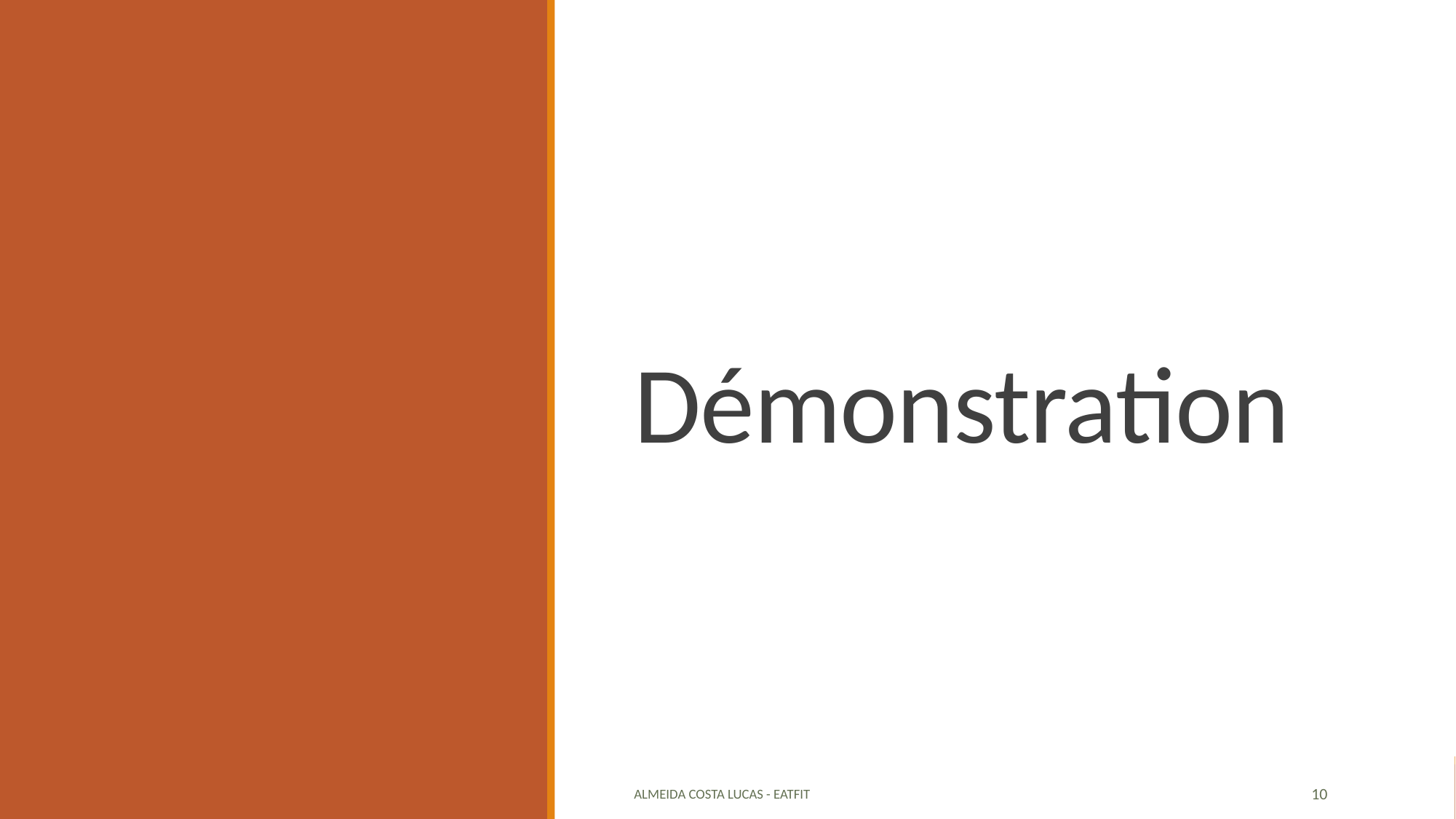

# Démonstration

Almeida Costa Lucas - Eatfit
10